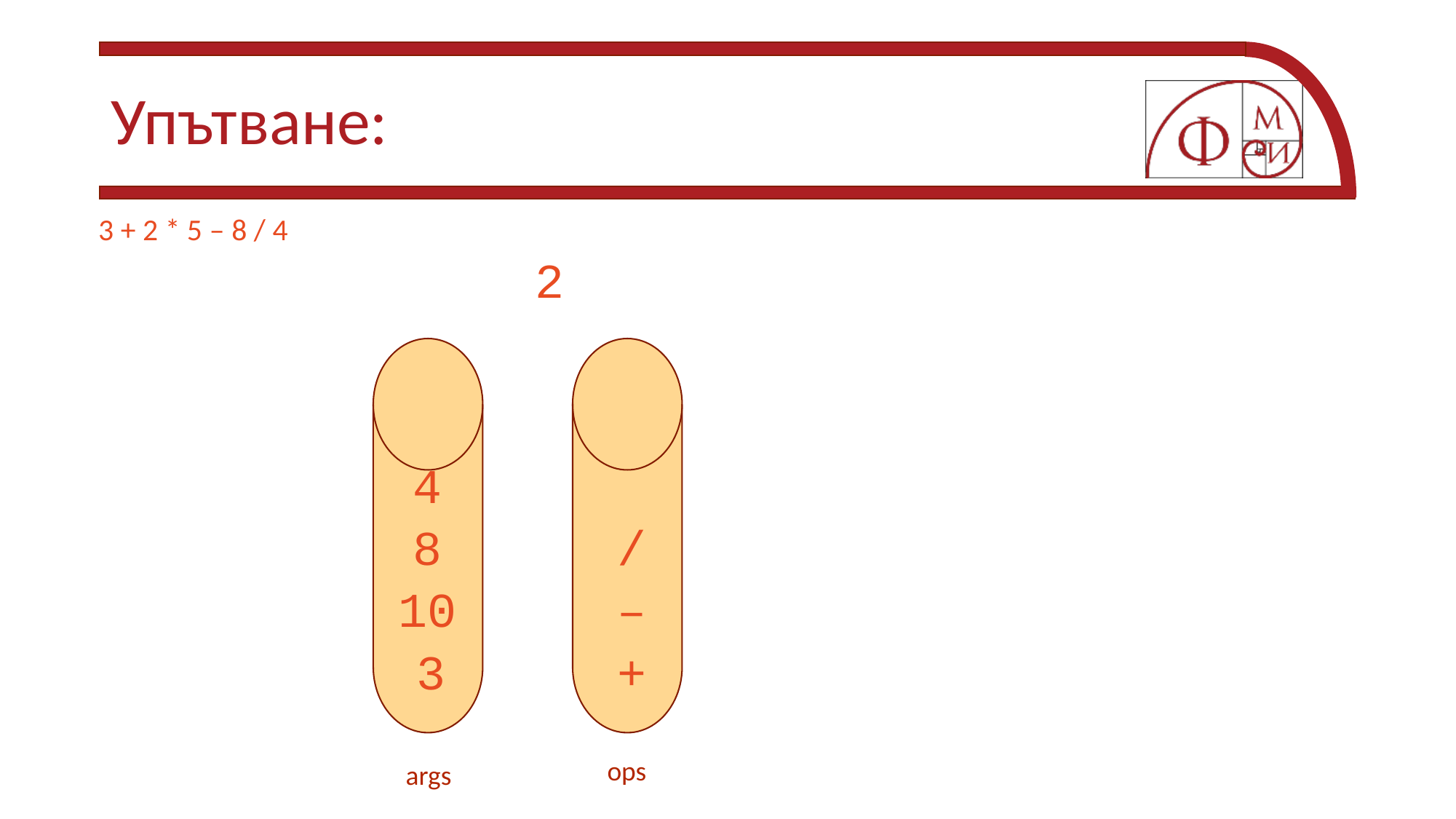

# Упътване:
3 + 2 * 5 – 8 / 4
2

4
8
/
10
–
3
+
ops
args